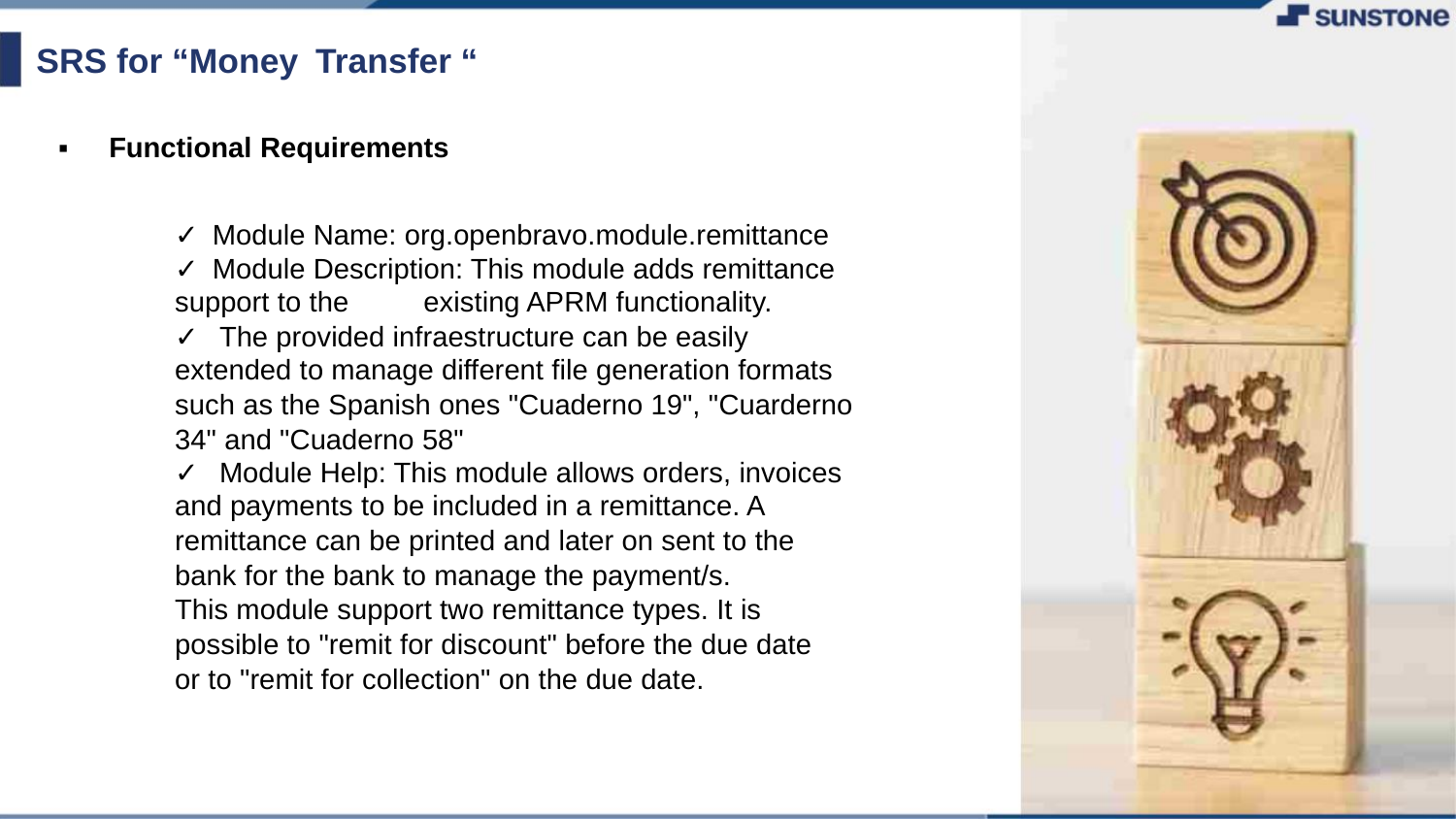

SRS for “Money Transfer “
Functional Requirements
▪
✓ Module Name: org.openbravo.module.remittance
✓ Module Description: This module adds remittance
support to the
existing APRM functionality.
✓ The provided infraestructure can be easily
extended to manage different file generation formats
such as the Spanish ones "Cuaderno 19", "Cuarderno
34" and "Cuaderno 58"
✓ Module Help: This module allows orders, invoices
and payments to be included in a remittance. A
remittance can be printed and later on sent to the
bank for the bank to manage the payment/s.
This module support two remittance types. It is
possible to "remit for discount" before the due date
or to "remit for collection" on the due date.